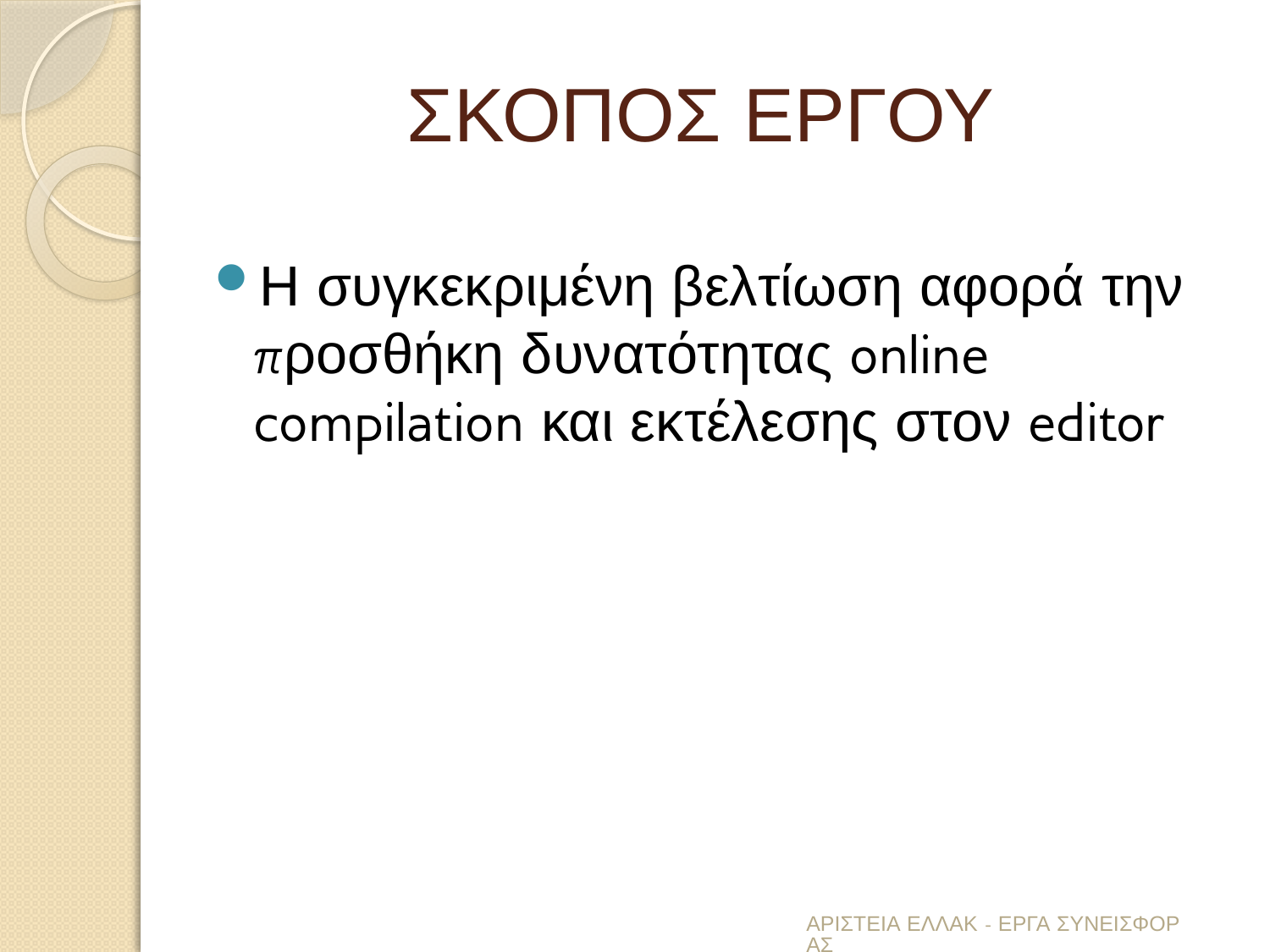

# ΣΚΟΠΟΣ ΕΡΓΟΥ
Η συγκεκριμένη βελτίωση αφορά την προσθήκη δυνατότητας online compilation και εκτέλεσης στον editor
ΑΡΙΣΤΕΙΑ ΕΛΛΑΚ - ΕΡΓΑ ΣΥΝΕΙΣΦΟΡΑΣ